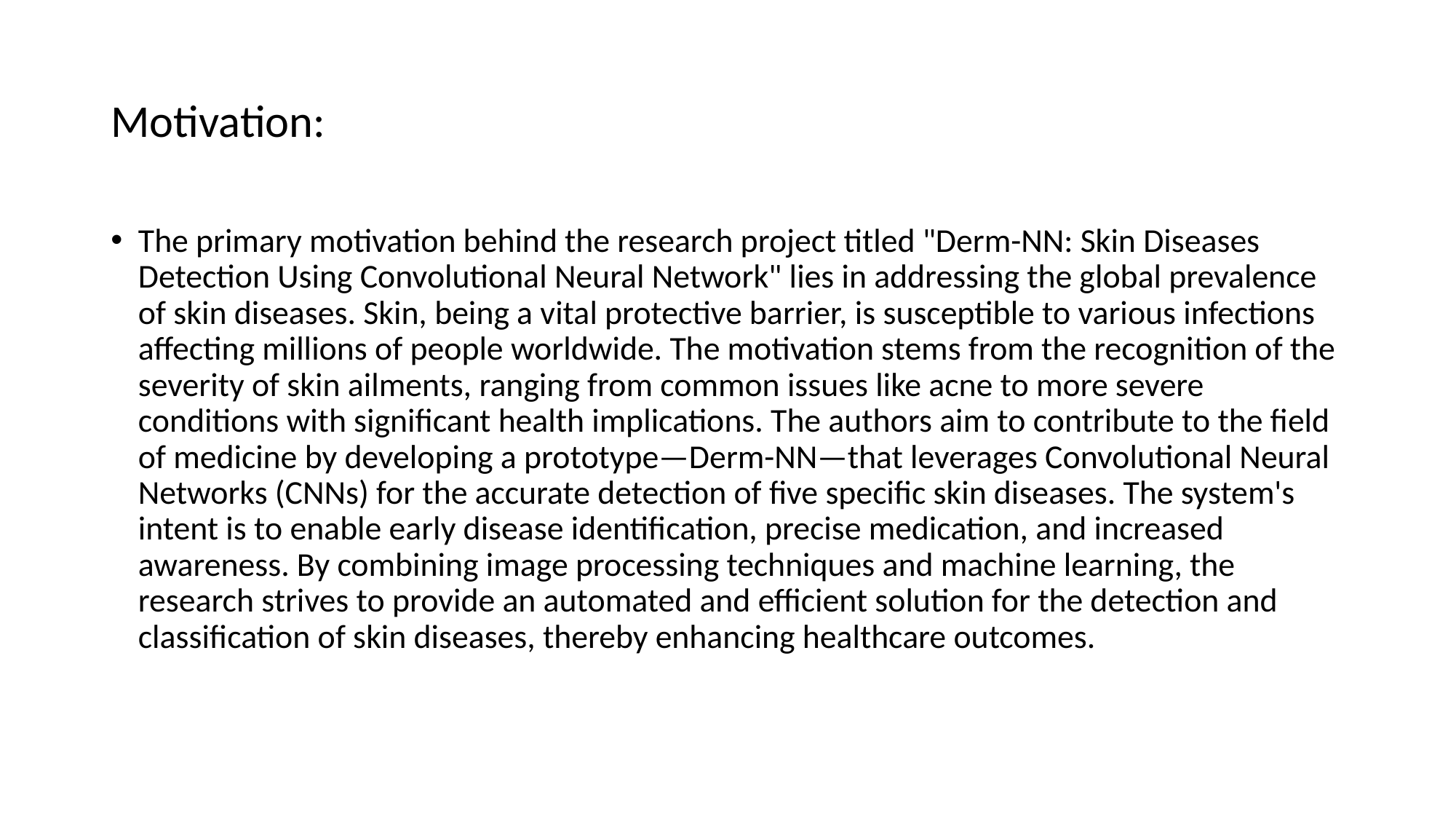

# Motivation:
The primary motivation behind the research project titled "Derm-NN: Skin Diseases Detection Using Convolutional Neural Network" lies in addressing the global prevalence of skin diseases. Skin, being a vital protective barrier, is susceptible to various infections affecting millions of people worldwide. The motivation stems from the recognition of the severity of skin ailments, ranging from common issues like acne to more severe conditions with significant health implications. The authors aim to contribute to the field of medicine by developing a prototype—Derm-NN—that leverages Convolutional Neural Networks (CNNs) for the accurate detection of five specific skin diseases. The system's intent is to enable early disease identification, precise medication, and increased awareness. By combining image processing techniques and machine learning, the research strives to provide an automated and efficient solution for the detection and classification of skin diseases, thereby enhancing healthcare outcomes.